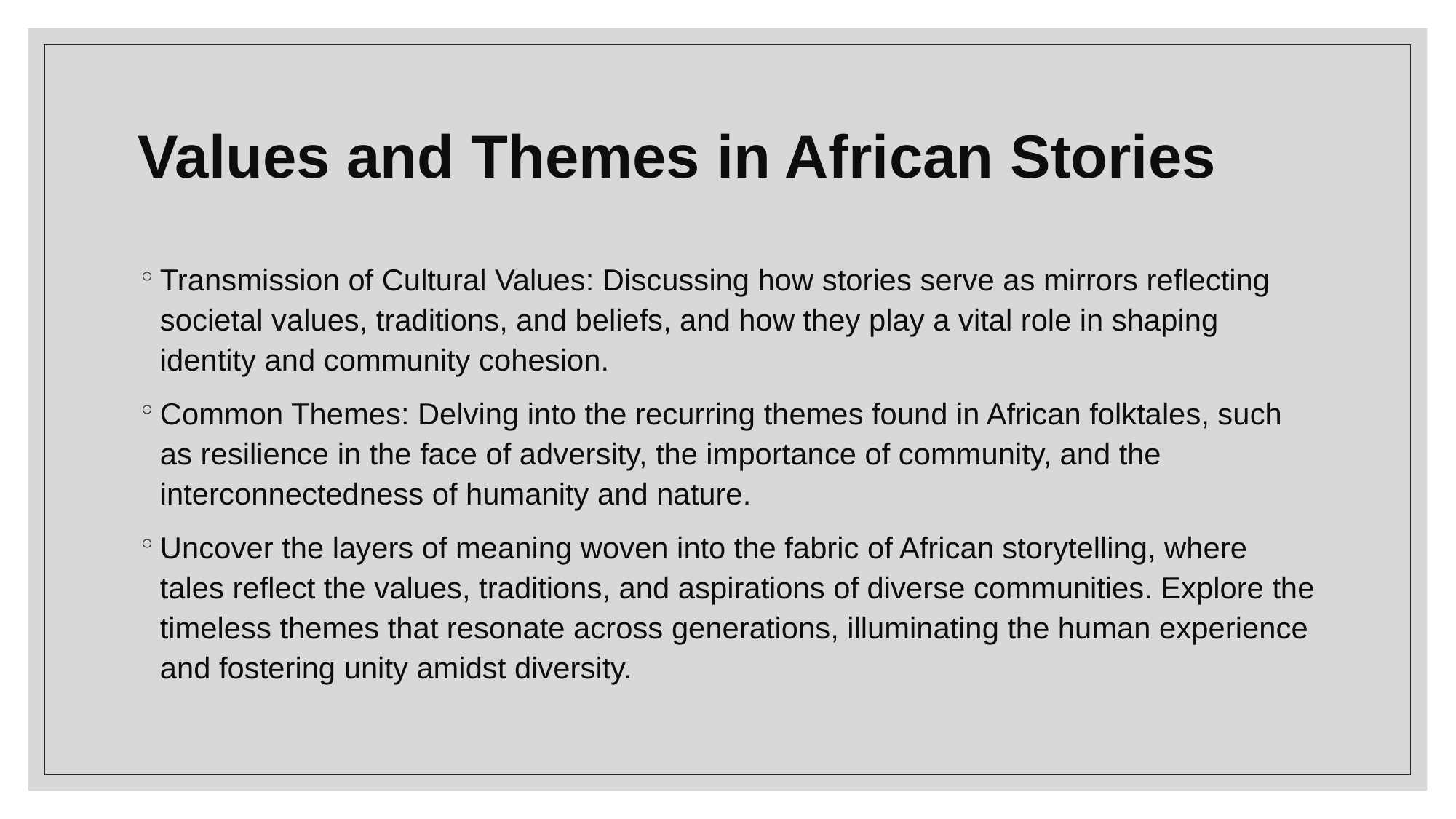

# Values and Themes in African Stories
Transmission of Cultural Values: Discussing how stories serve as mirrors reflecting societal values, traditions, and beliefs, and how they play a vital role in shaping identity and community cohesion.
Common Themes: Delving into the recurring themes found in African folktales, such as resilience in the face of adversity, the importance of community, and the interconnectedness of humanity and nature.
Uncover the layers of meaning woven into the fabric of African storytelling, where tales reflect the values, traditions, and aspirations of diverse communities. Explore the timeless themes that resonate across generations, illuminating the human experience and fostering unity amidst diversity.